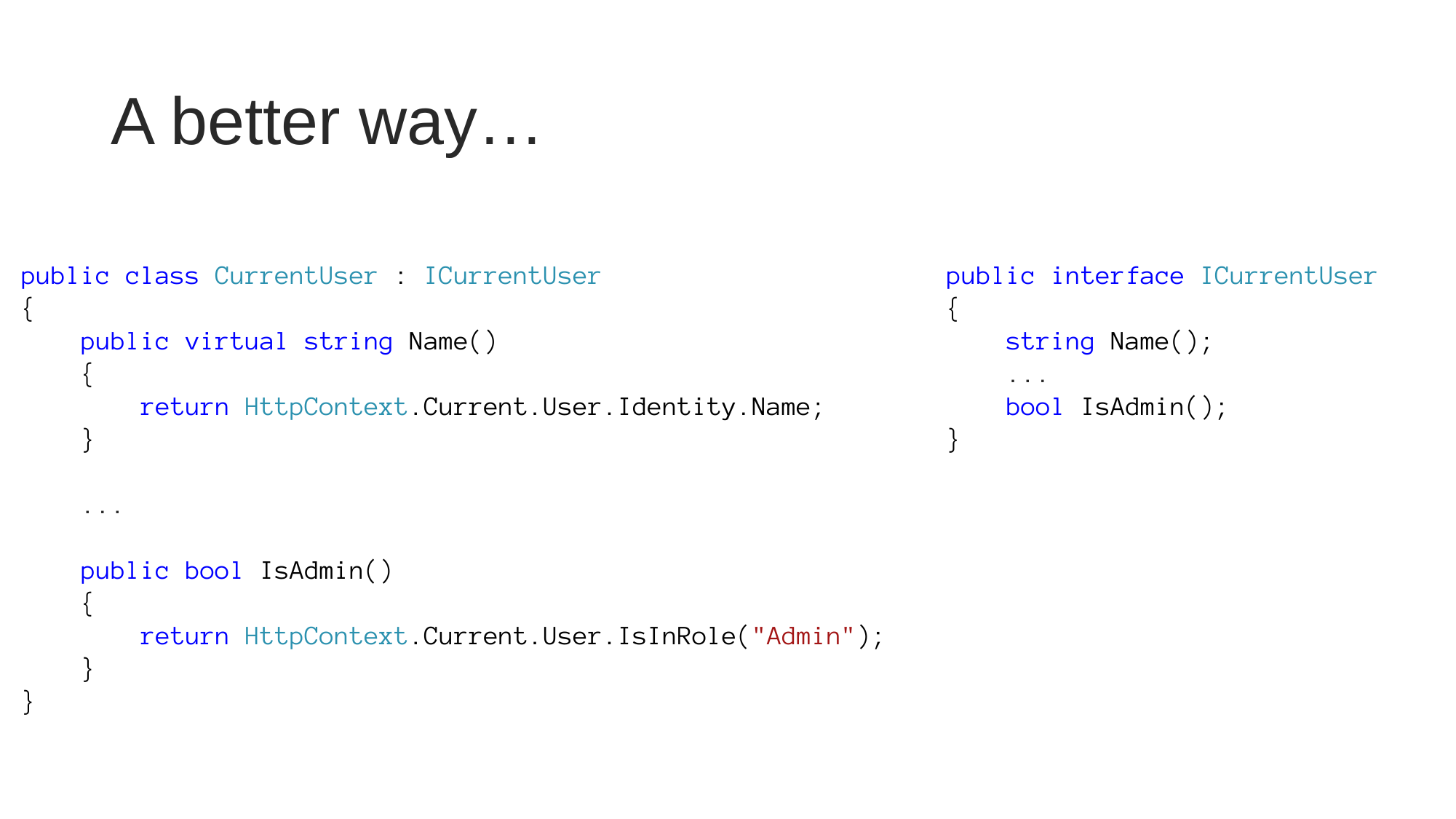

# A better way…
public class CurrentUser : ICurrentUser
{
    public virtual string Name()
    {
        return HttpContext.Current.User.Identity.Name;
    }

    ...

    public bool IsAdmin()
    {
        return HttpContext.Current.User.IsInRole("Admin");
    }
}
public interface ICurrentUser
{
    string Name();
    ...
    bool IsAdmin();
}